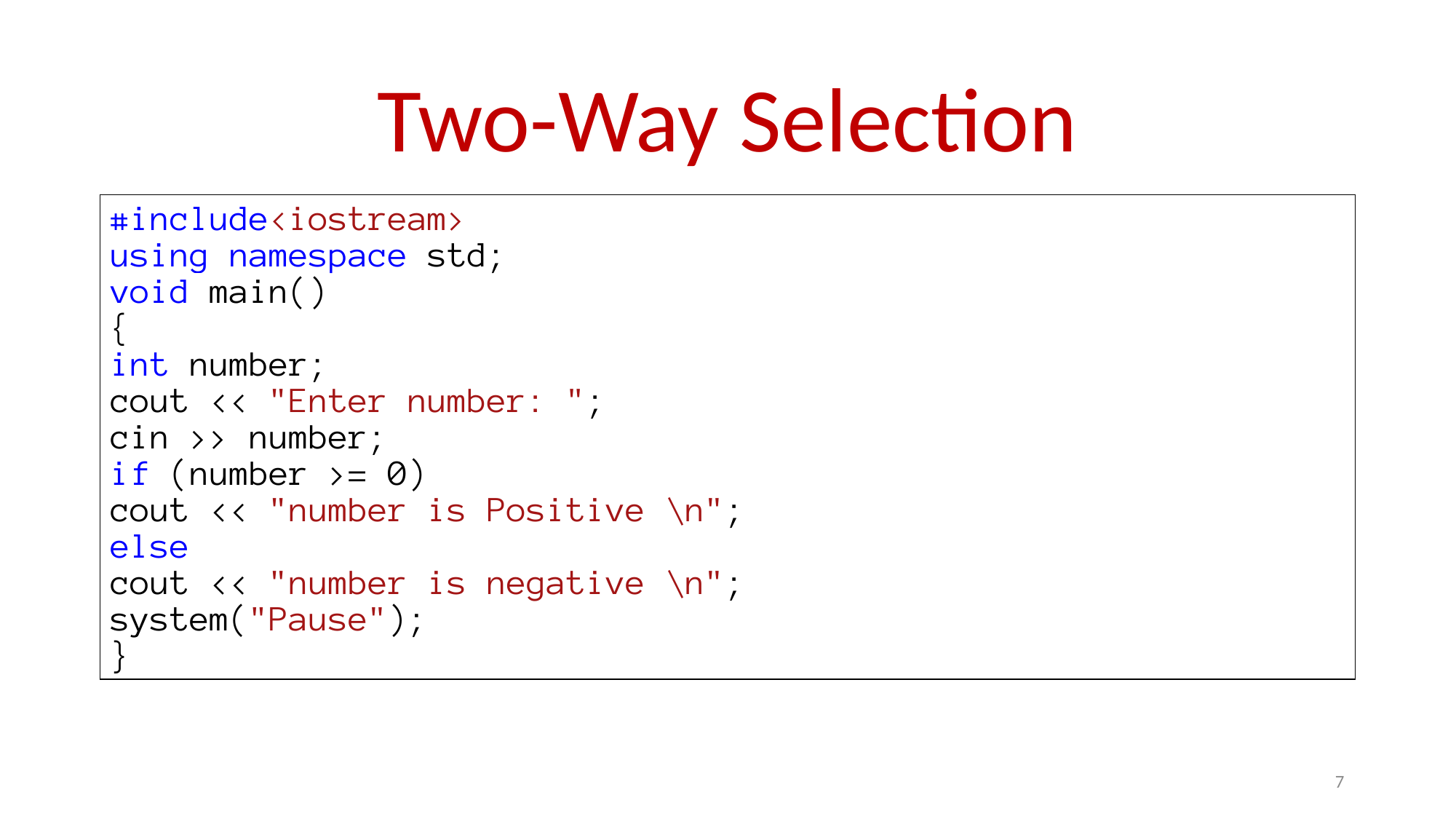

# Two-Way Selection
| #include<iostream> using namespace std; void main() { int number; cout << "Enter number: "; cin >> number; if (number >= 0) cout << "number is Positive \n"; else cout << "number is negative \n"; system("Pause"); } |
| --- |
7